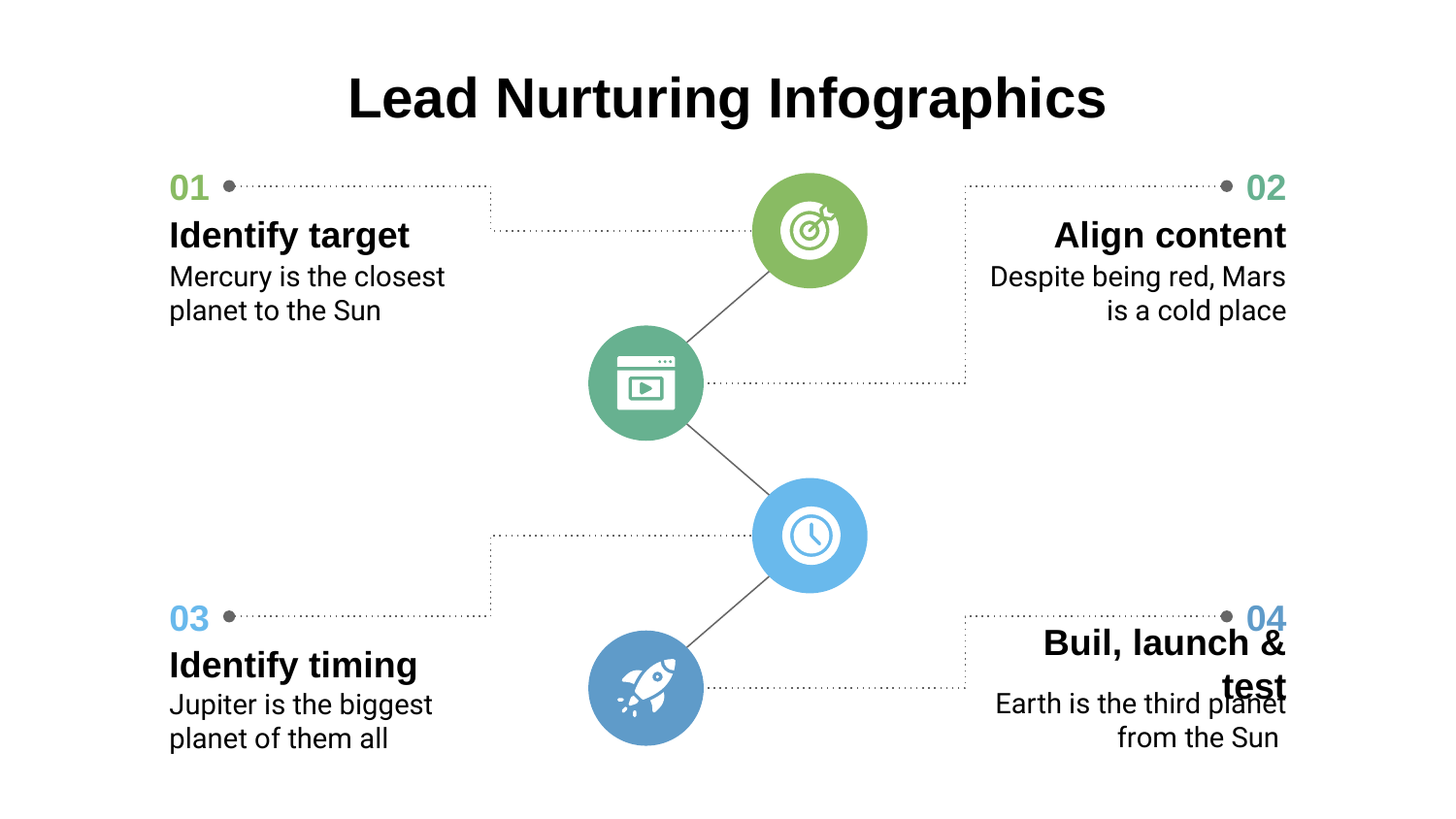

# Lead Nurturing Infographics
02
Align content
Despite being red, Mars is a cold place
01
Identify target
Mercury is the closest planet to the Sun

03
Identify timing
Jupiter is the biggest planet of them all
04
Buil, launch & test
Earth is the third planet from the Sun